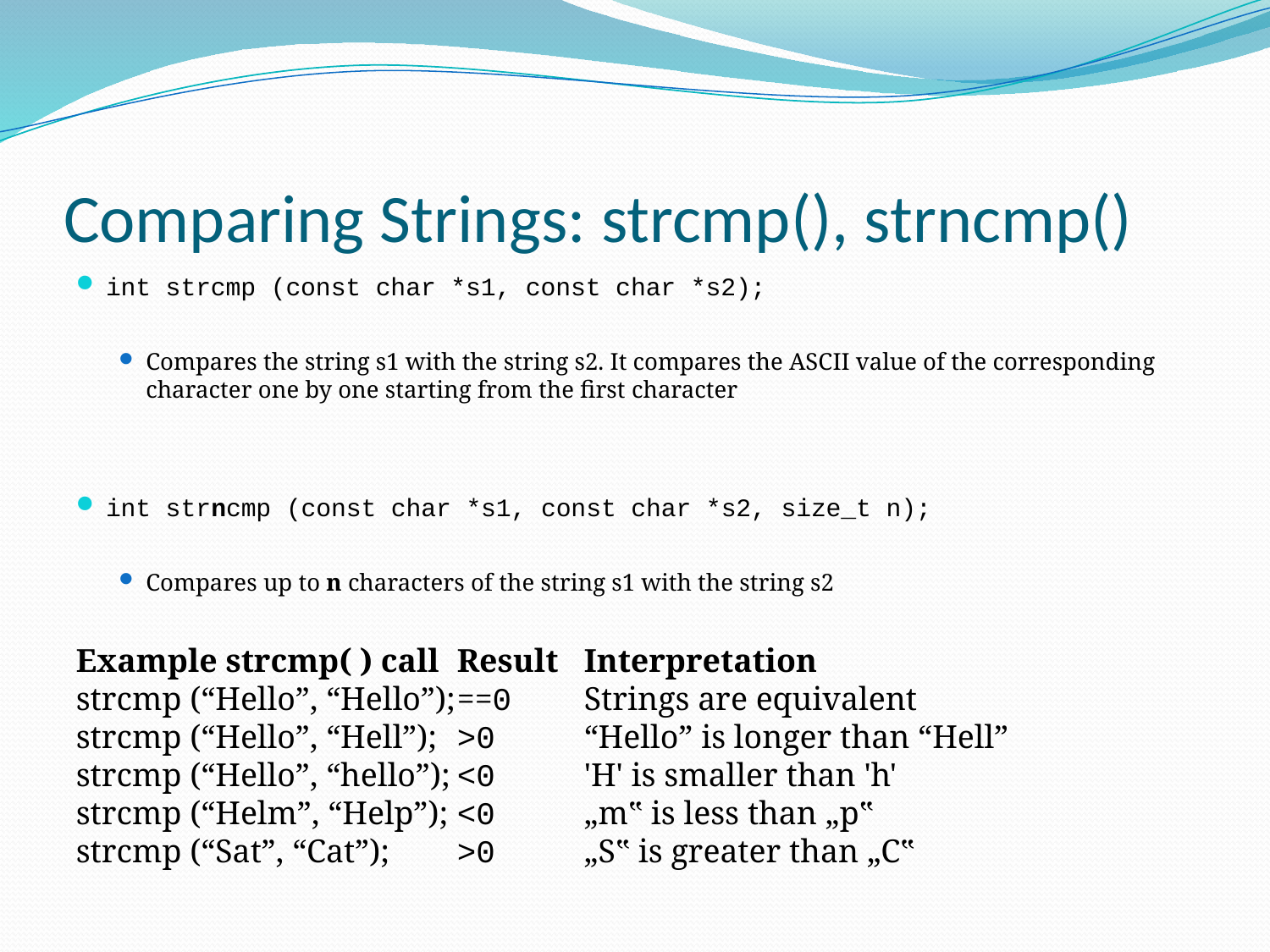

# Comparing Strings: strcmp(), strncmp()
int strcmp (const char *s1, const char *s2);

Compares the string s1 with the string s2. It compares the ASCII value of the corresponding character one by one starting from the first character

int strncmp (const char *s1, const char *s2, size_t n);

Compares up to n characters of the string s1 with the string s2

Example strcmp( ) call	Result	Interpretation
strcmp (“Hello”, “Hello”);	==0	Strings are equivalent
strcmp (“Hello”, “Hell”);	>0	“Hello” is longer than “Hell”
strcmp (“Hello”, “hello”);	<0	'H' is smaller than 'h'
strcmp (“Helm”, “Help”);	<0	„m‟ is less than „p‟
strcmp (“Sat”, “Cat”);	>0	„S‟ is greater than „C‟